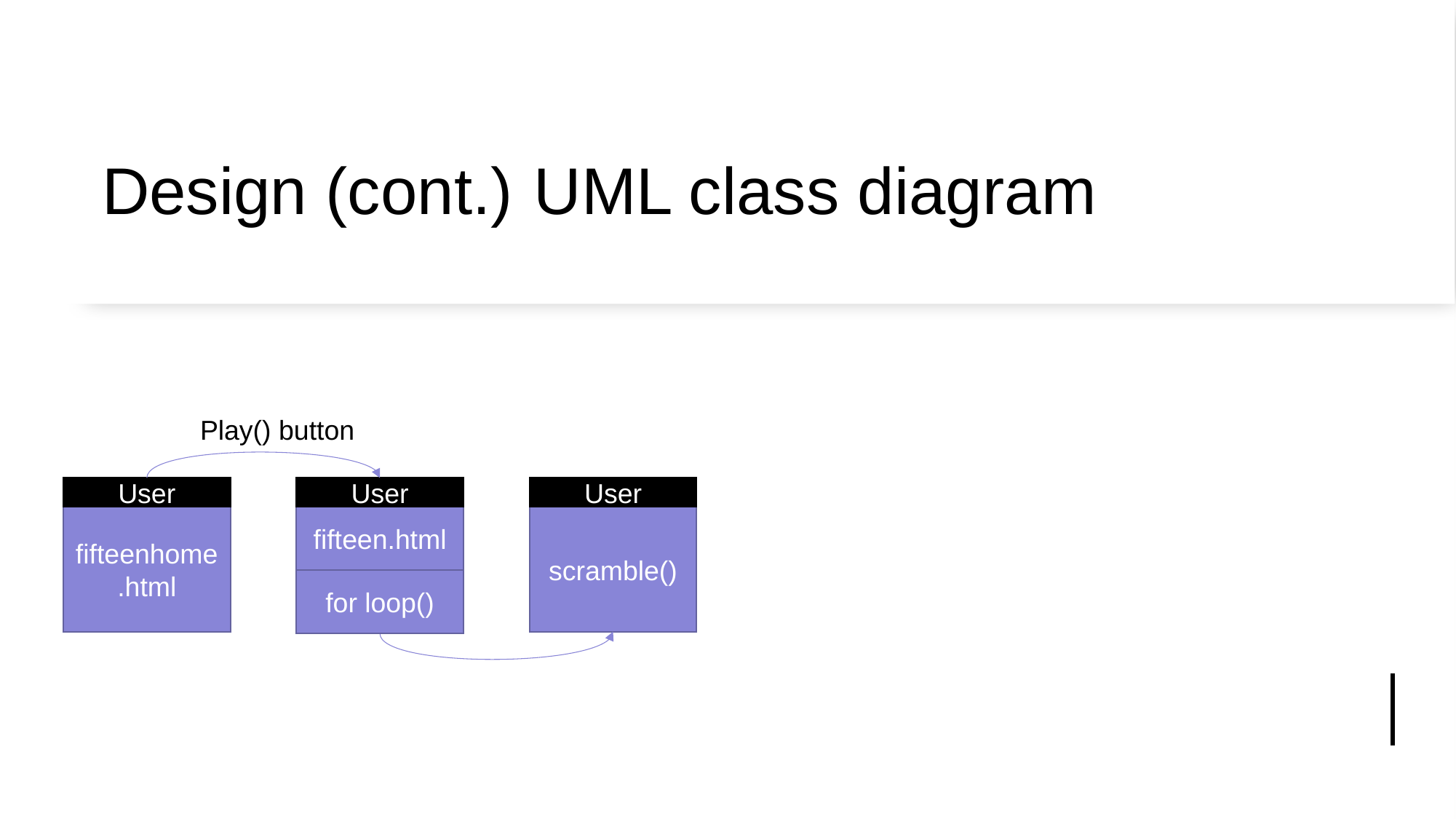

# Design (cont.)			UML class diagram
Play() button
User
User
User
scramble()
fifteenhome.html
fifteen.html
for loop()